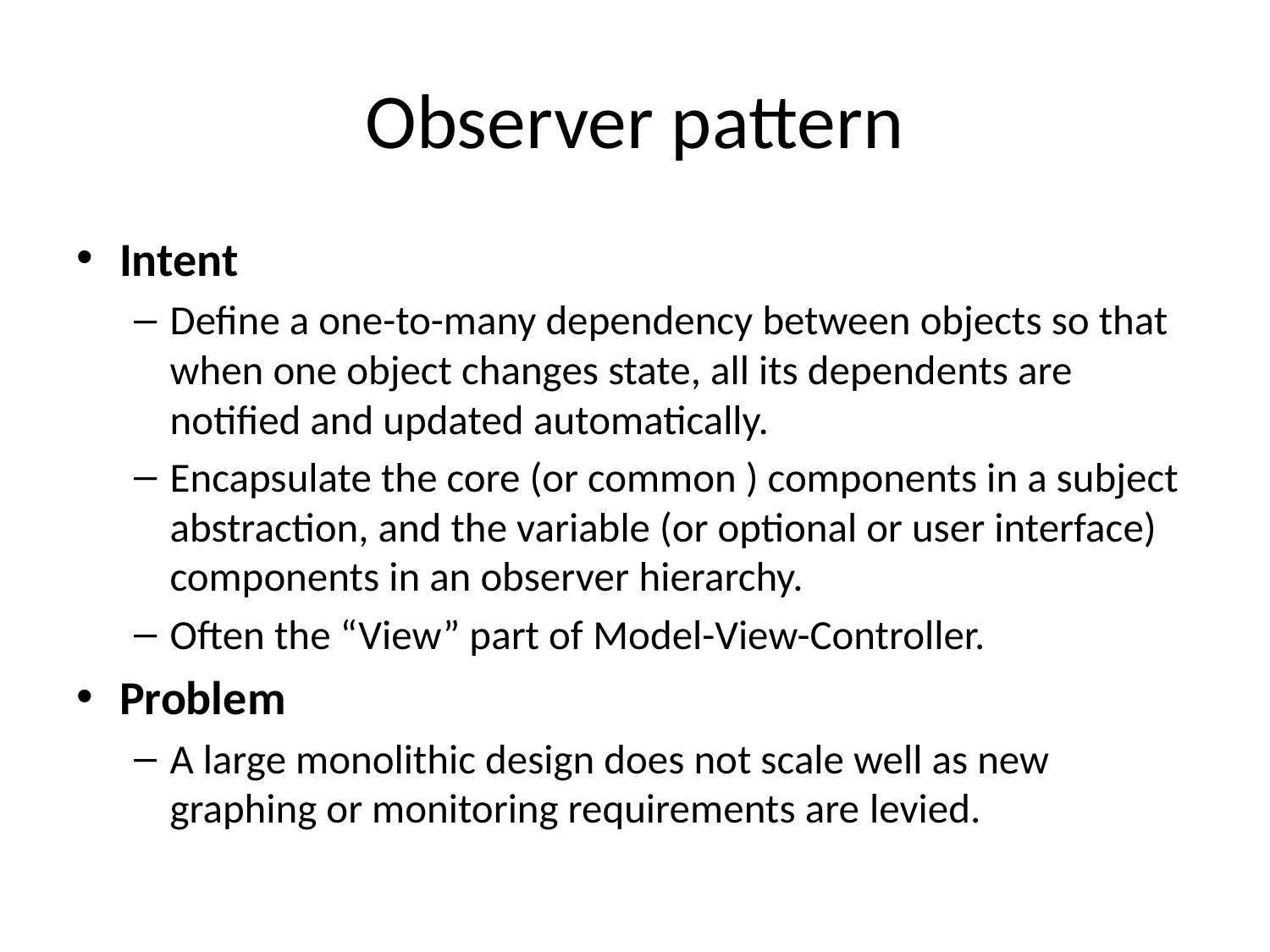

# Observer pattern
Intent
Define a one-to-many dependency between objects so that when one object changes state, all its dependents are notified and updated automatically.
Encapsulate the core (or common ) components in a subject abstraction, and the variable (or optional or user interface) components in an observer hierarchy.
Often the “View” part of Model-View-Controller.
Problem
A large monolithic design does not scale well as new graphing or monitoring requirements are levied.